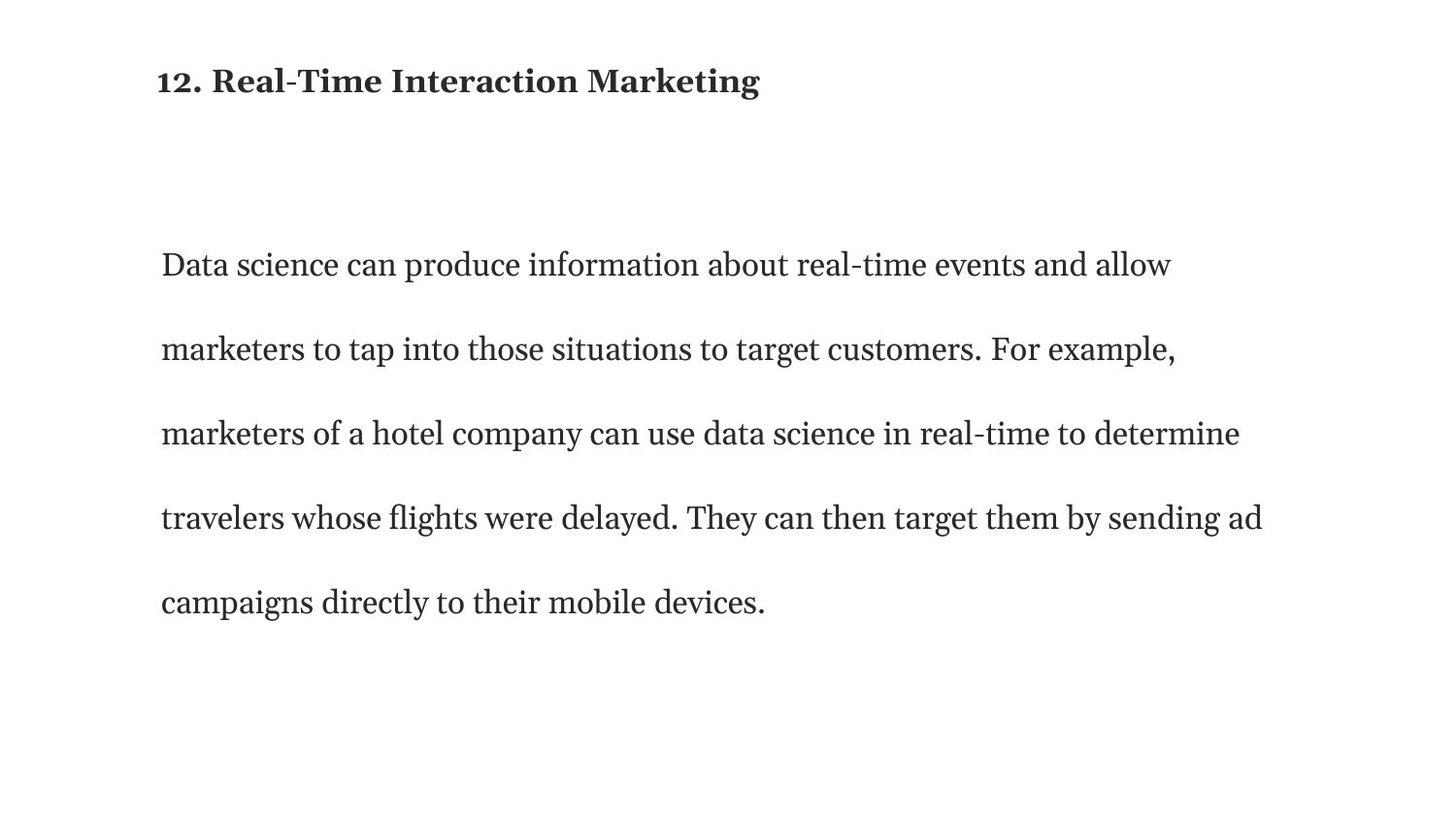

# 12. Real-Time Interaction Marketing
Data science can produce information about real-time events and allow marketers to tap into those situations to target customers. For example, marketers of a hotel company can use data science in real-time to determine travelers whose flights were delayed. They can then target them by sending ad campaigns directly to their mobile devices.